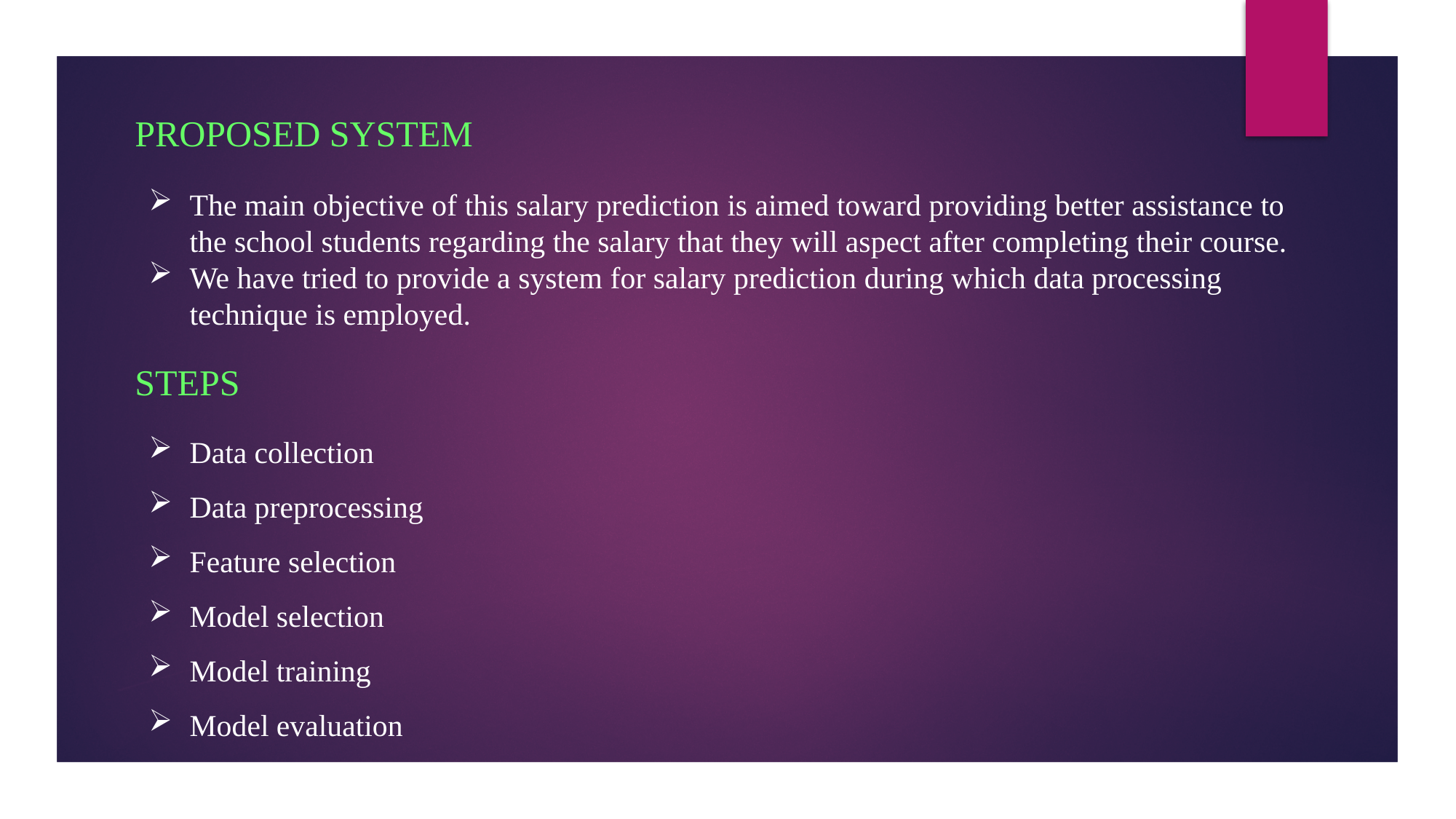

PROPOSED SYSTEM
The main objective of this salary prediction is aimed toward providing better assistance to the school students regarding the salary that they will aspect after completing their course.
We have tried to provide a system for salary prediction during which data processing technique is employed.
STEPS
Data collection
Data preprocessing
Feature selection
Model selection
Model training
Model evaluation